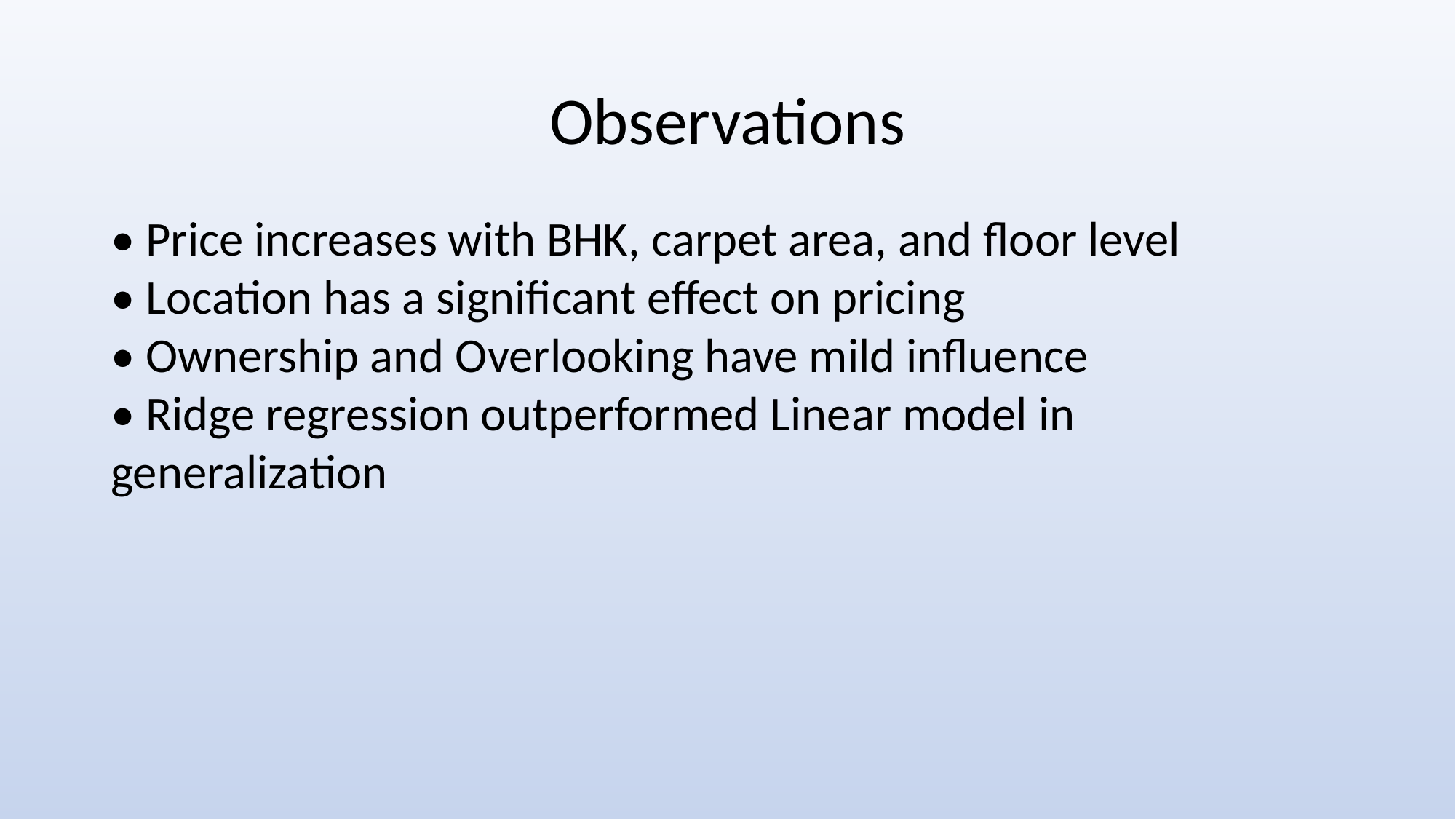

# Observations
• Price increases with BHK, carpet area, and floor level
• Location has a significant effect on pricing
• Ownership and Overlooking have mild influence
• Ridge regression outperformed Linear model in generalization